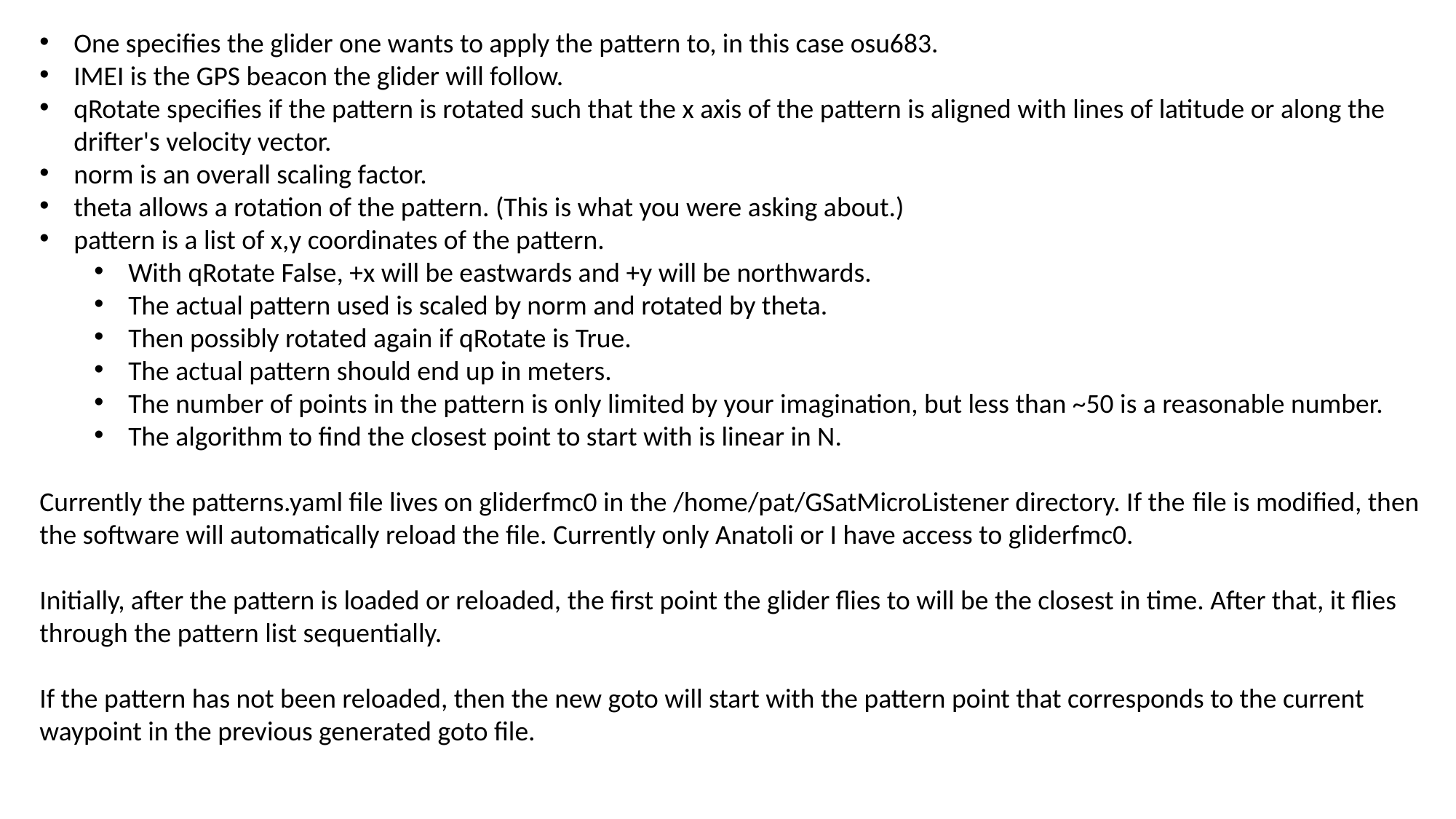

One specifies the glider one wants to apply the pattern to, in this case osu683.
IMEI is the GPS beacon the glider will follow.
qRotate specifies if the pattern is rotated such that the x axis of the pattern is aligned with lines of latitude or along the drifter's velocity vector.
norm is an overall scaling factor.
theta allows a rotation of the pattern. (This is what you were asking about.)
pattern is a list of x,y coordinates of the pattern.
With qRotate False, +x will be eastwards and +y will be northwards.
The actual pattern used is scaled by norm and rotated by theta.
Then possibly rotated again if qRotate is True.
The actual pattern should end up in meters.
The number of points in the pattern is only limited by your imagination, but less than ~50 is a reasonable number.
The algorithm to find the closest point to start with is linear in N.

Currently the patterns.yaml file lives on gliderfmc0 in the /home/pat/GSatMicroListener directory. If the file is modified, then the software will automatically reload the file. Currently only Anatoli or I have access to gliderfmc0.

Initially, after the pattern is loaded or reloaded, the first point the glider flies to will be the closest in time. After that, it flies through the pattern list sequentially.

If the pattern has not been reloaded, then the new goto will start with the pattern point that corresponds to the current waypoint in the previous generated goto file.